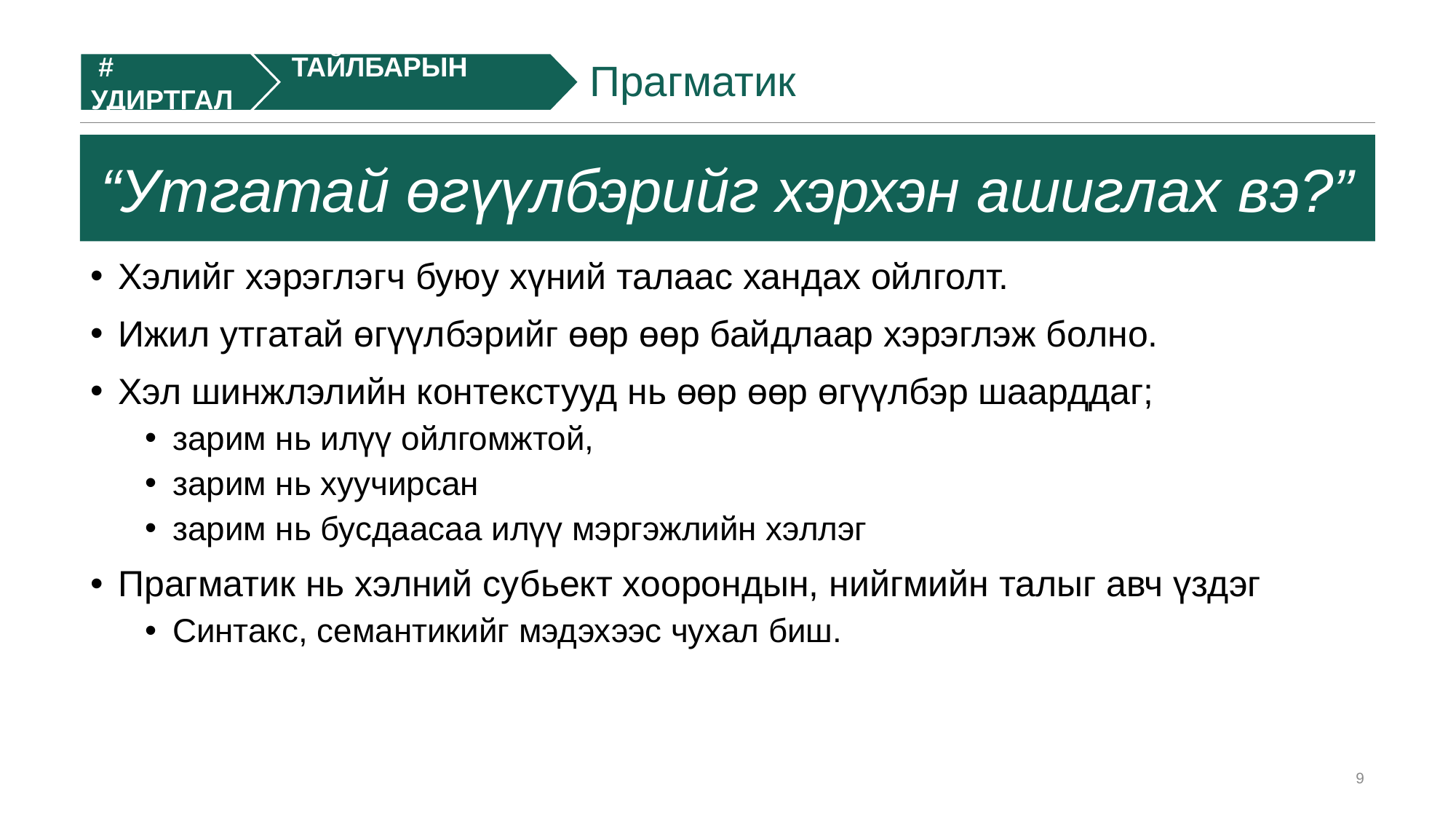

ТАЙЛБАРЫН ҮВШИН
 # УДИРТГАЛ
Прагматик
“Утгатай өгүүлбэрийг хэрхэн ашиглах вэ?”
Хэлийг хэрэглэгч буюу хүний талаас хандах ойлголт.
Ижил утгатай өгүүлбэрийг өөр өөр байдлаар хэрэглэж болно.
Хэл шинжлэлийн контекстууд нь өөр өөр өгүүлбэр шаарддаг;
зарим нь илүү ойлгомжтой,
зарим нь хуучирсан
зарим нь бусдаасаа илүү мэргэжлийн хэллэг
Прагматик нь хэлний субьект хоорондын, нийгмийн талыг авч үздэг
Синтакс, семантикийг мэдэхээс чухал биш.

9